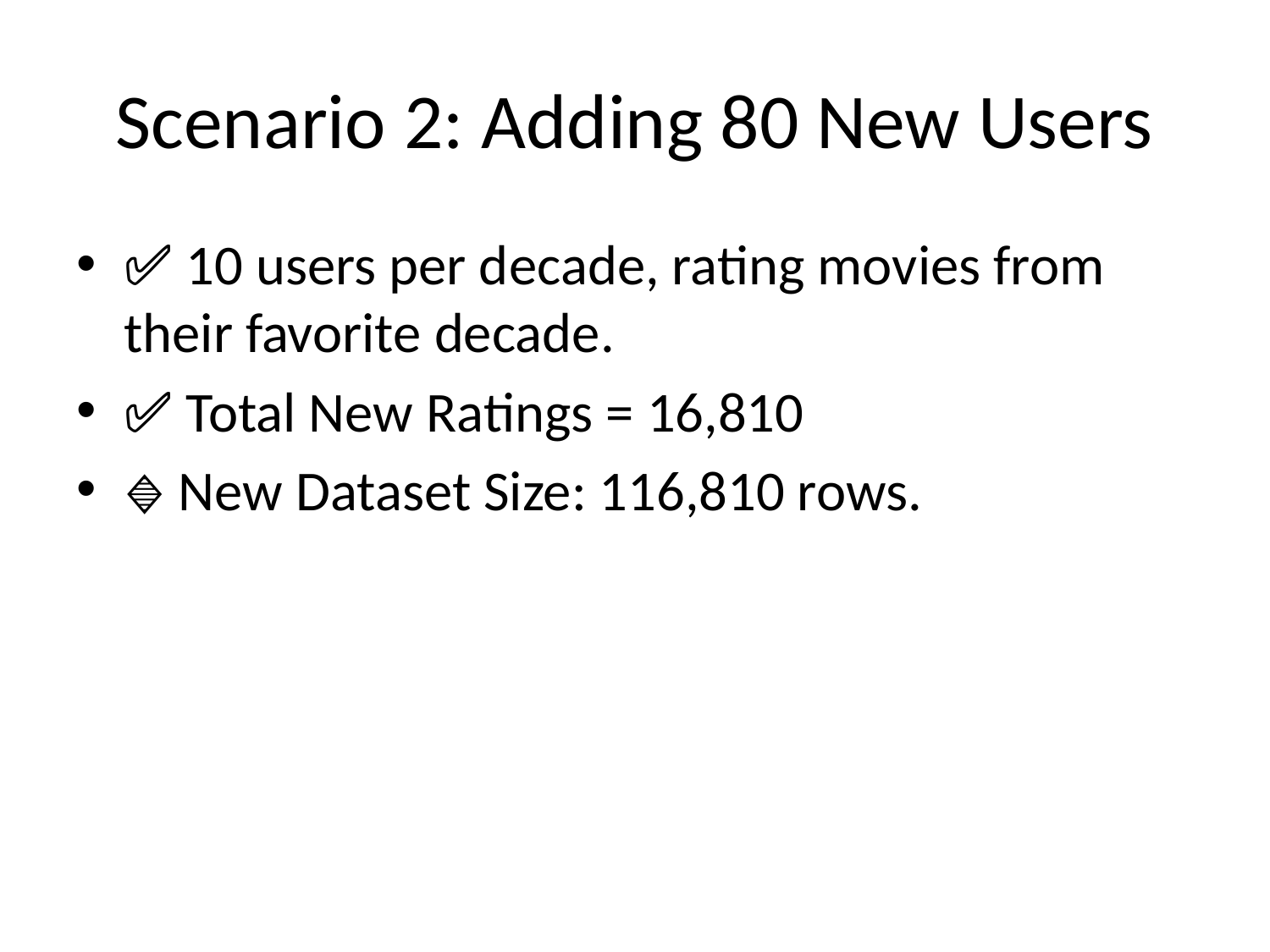

# Scenario 2: Adding 80 New Users
✅ 10 users per decade, rating movies from their favorite decade.
✅ Total New Ratings = 16,810
🔹 New Dataset Size: 116,810 rows.